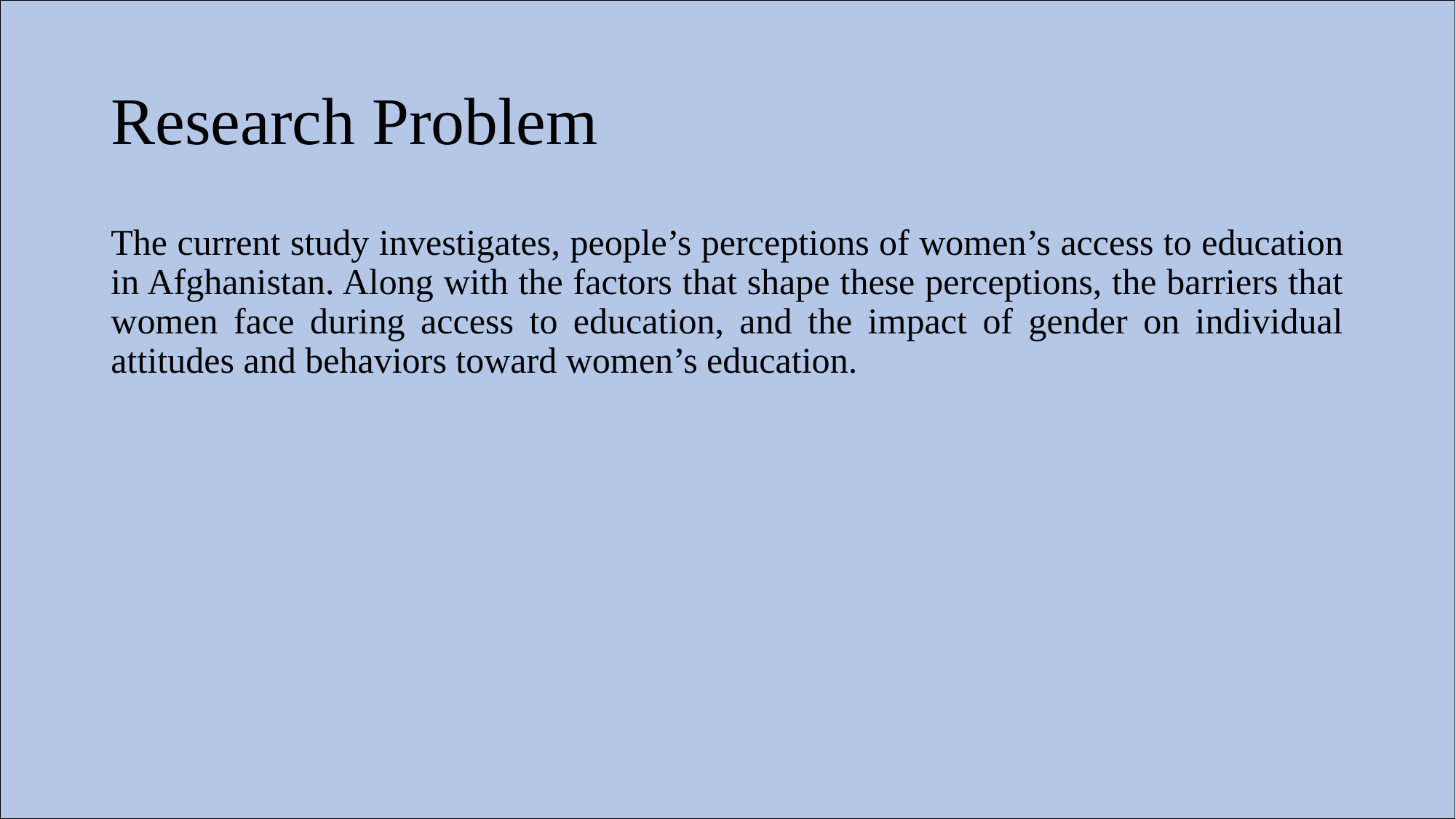

# Research Problem
The current study investigates, people’s perceptions of women’s access to education in Afghanistan. Along with the factors that shape these perceptions, the barriers that women face during access to education, and the impact of gender on individual attitudes and behaviors toward women’s education.